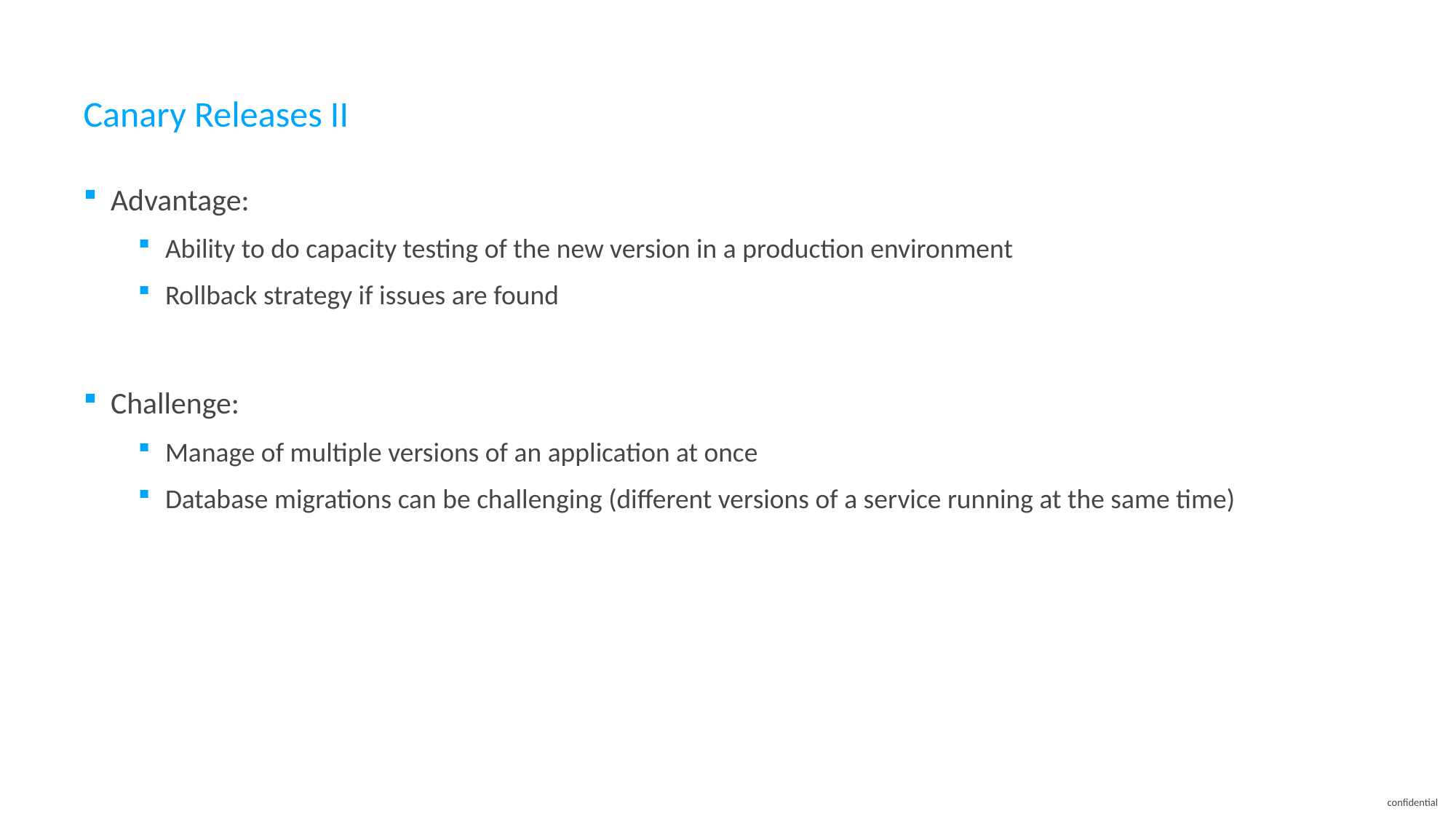

# Canary Releases II
Advantage:
Ability to do capacity testing of the new version in a production environment
Rollback strategy if issues are found

Challenge:
Manage of multiple versions of an application at once
Database migrations can be challenging (different versions of a service running at the same time)